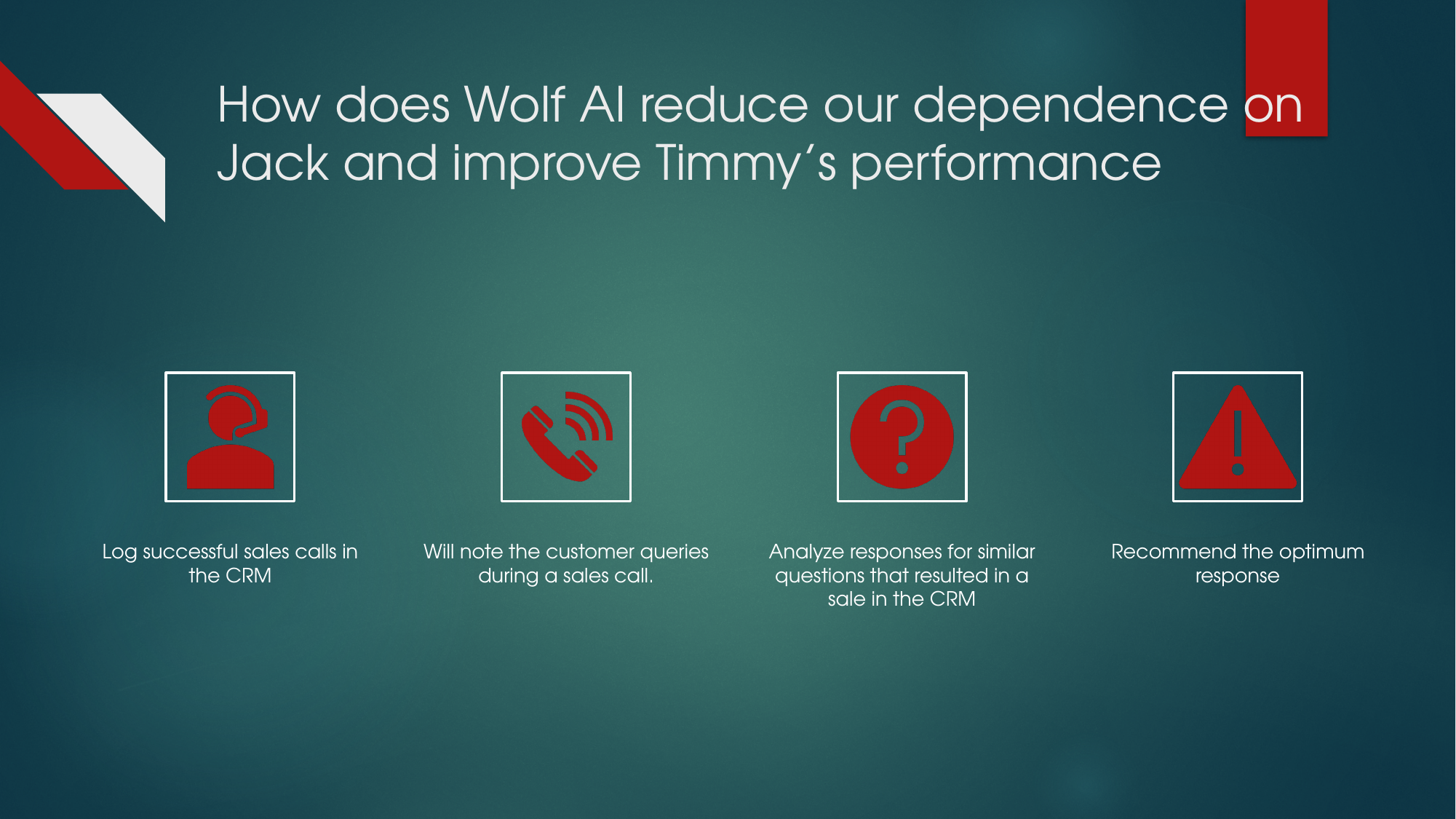

# How does Wolf AI reduce our dependence on Jack and improve Timmy’s performance
Log successful sales calls in the CRM
Will note the customer queries during a sales call.
Analyze responses for similar questions that resulted in a sale in the CRM
Recommend the optimum response